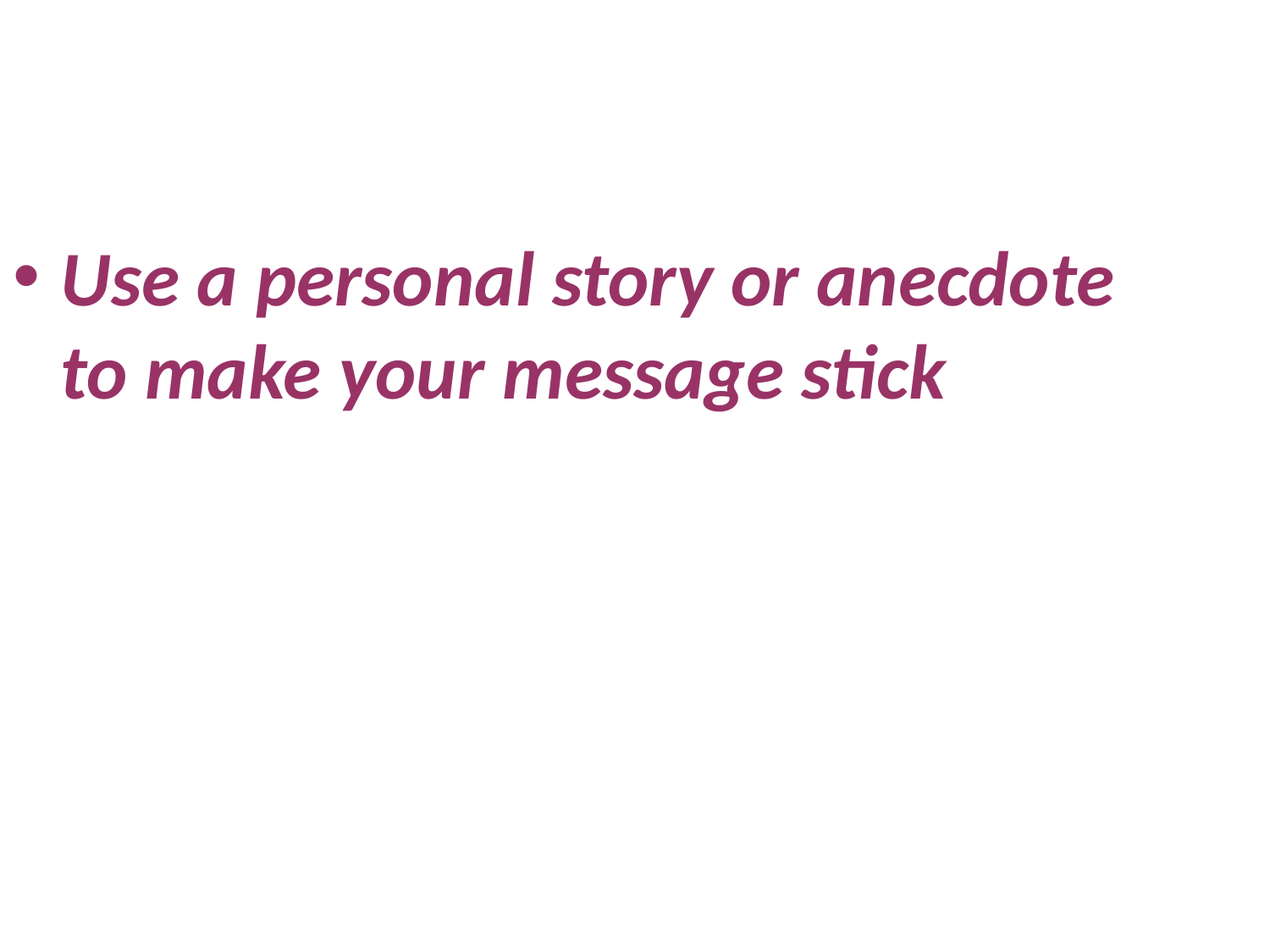

Use a personal story or anecdote to make your message stick